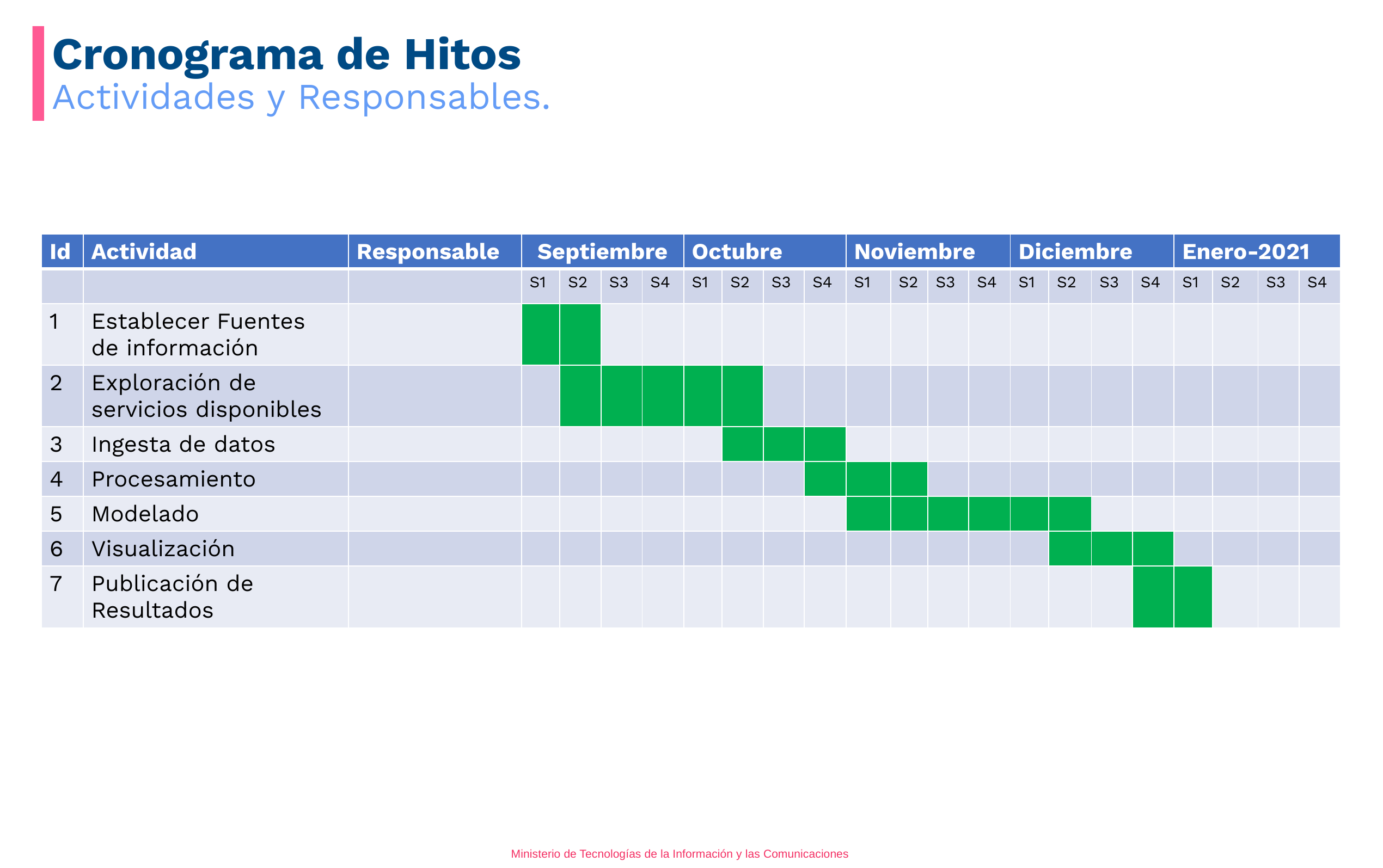

# Cronograma de Hitos
Actividades y Responsables.
| Id | Actividad | Responsable | Septiembre |  |  |  | Octubre |  |  |  | Noviembre |  |  |  | Diciembre |  |  |  | Enero-2021 |  |  |  |
| --- | --- | --- | --- | --- | --- | --- | --- | --- | --- | --- | --- | --- | --- | --- | --- | --- | --- | --- | --- | --- | --- | --- |
|  |  |  | S1 | S2 | S3 | S4 | S1 | S2 | S3 | S4 | S1 | S2 | S3 | S4 | S1 | S2 | S3 | S4 | S1 | S2 | S3 | S4 |
| 1 | Establecer Fuentes de información |  |  |  |  |  |  |  |  |  |  |  |  |  |  |  |  |  |  |  |  |  |
| 2 | Exploración de servicios disponibles |  |  |  |  |  |  |  |  |  |  |  |  |  |  |  |  |  |  |  |  |  |
| 3 | Ingesta de datos |  |  |  |  |  |  |  |  |  |  |  |  |  |  |  |  |  |  |  |  |  |
| 4 | Procesamiento |  |  |  |  |  |  |  |  |  |  |  |  |  |  |  |  |  |  |  |  |  |
| 5 | Modelado |  |  |  |  |  |  |  |  |  |  |  |  |  |  |  |  |  |  |  |  |  |
| 6 | Visualización |  |  |  |  |  |  |  |  |  |  |  |  |  |  |  |  |  |  |  |  |  |
| 7 | Publicación de Resultados |  |  |  |  |  |  |  |  |  |  |  |  |  |  |  |  |  |  |  |  |  |